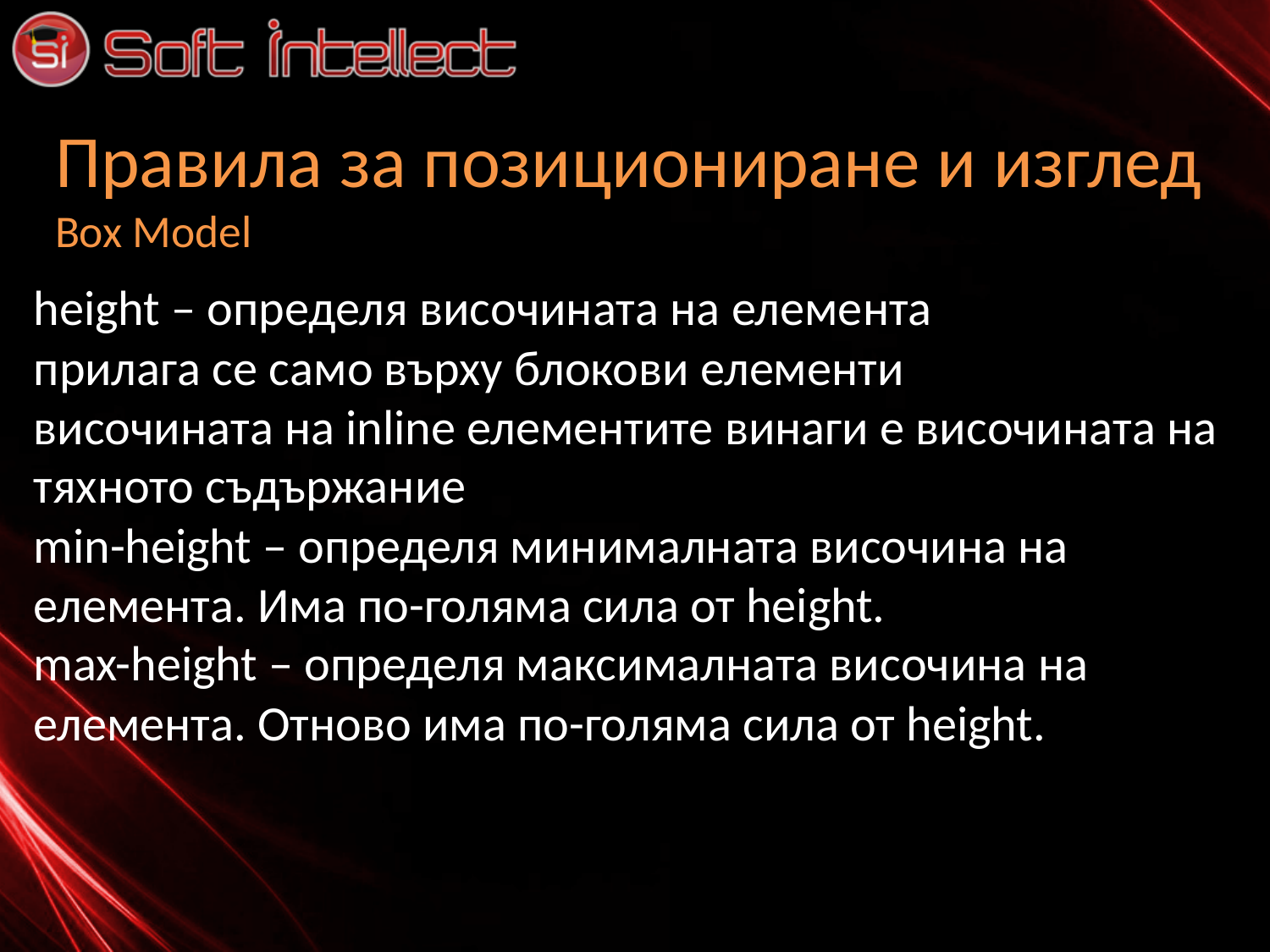

# Правила за позициониране и изглед Box Model
height – определя височината на елемента
прилага се само върху блокови елементи
височината на inline елементите винаги е височината на тяхното съдържание
min-height – определя минималната височина на елемента. Има по-голяма сила от height.
max-height – определя максималната височина на елемента. Отново има по-голяма сила от height.